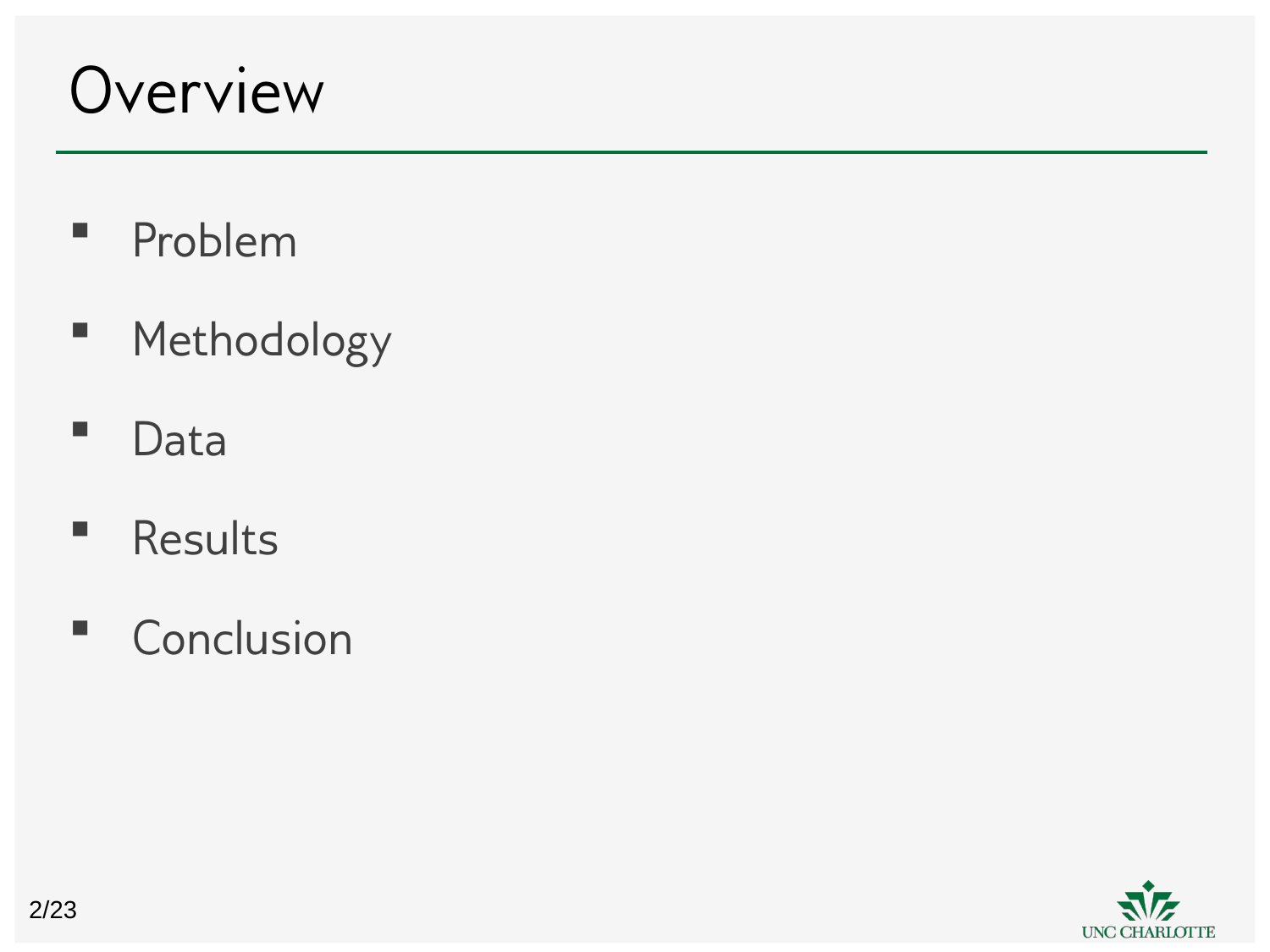

# Overview
Problem
Methodology
Data
Results
Conclusion